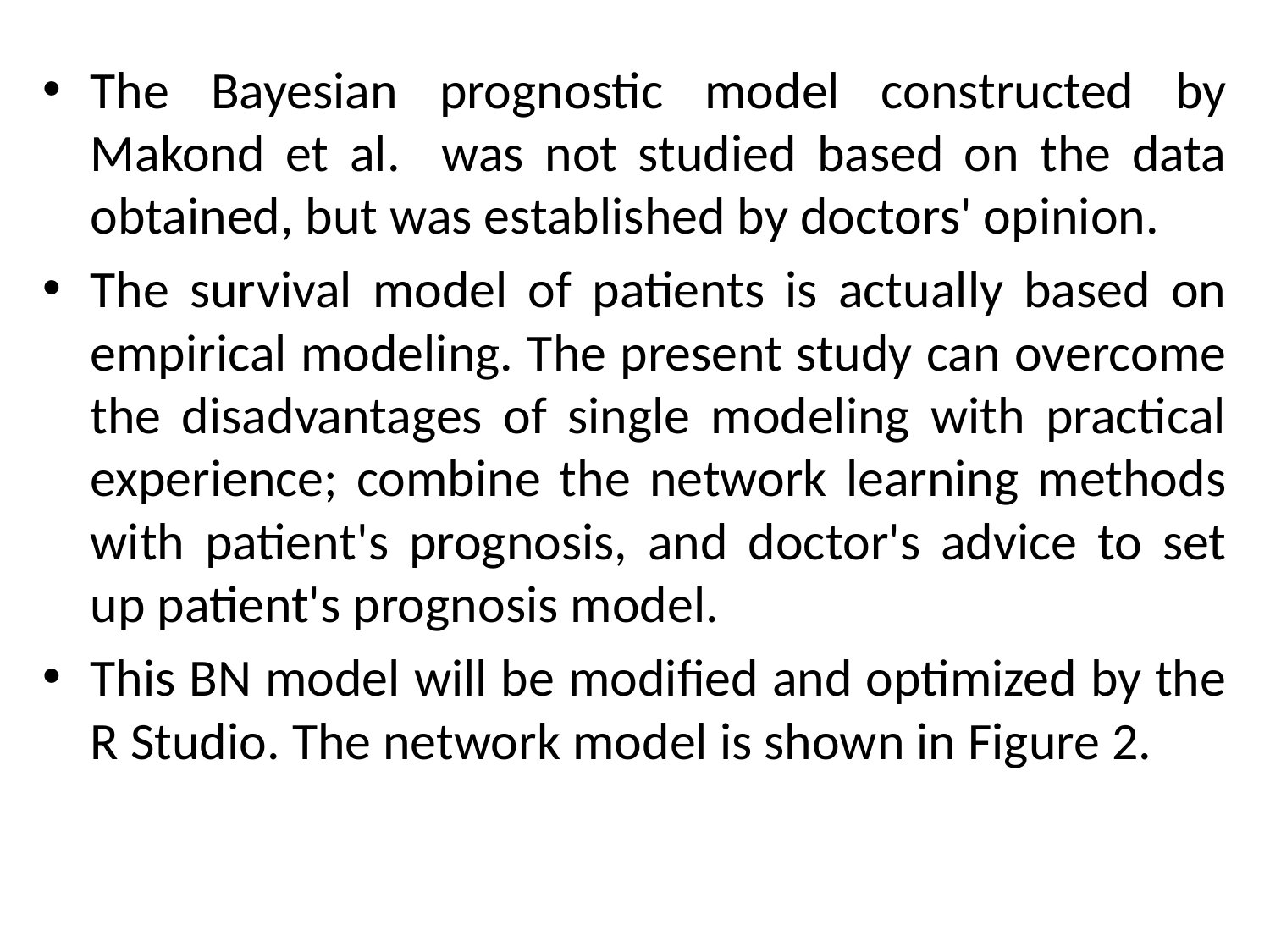

#
The Bayesian prognostic model constructed by Makond et al.  was not studied based on the data obtained, but was established by doctors' opinion.
The survival model of patients is actually based on empirical modeling. The present study can overcome the disadvantages of single modeling with practical experience; combine the network learning methods with patient's prognosis, and doctor's advice to set up patient's prognosis model.
This BN model will be modified and optimized by the R Studio. The network model is shown in Figure 2.